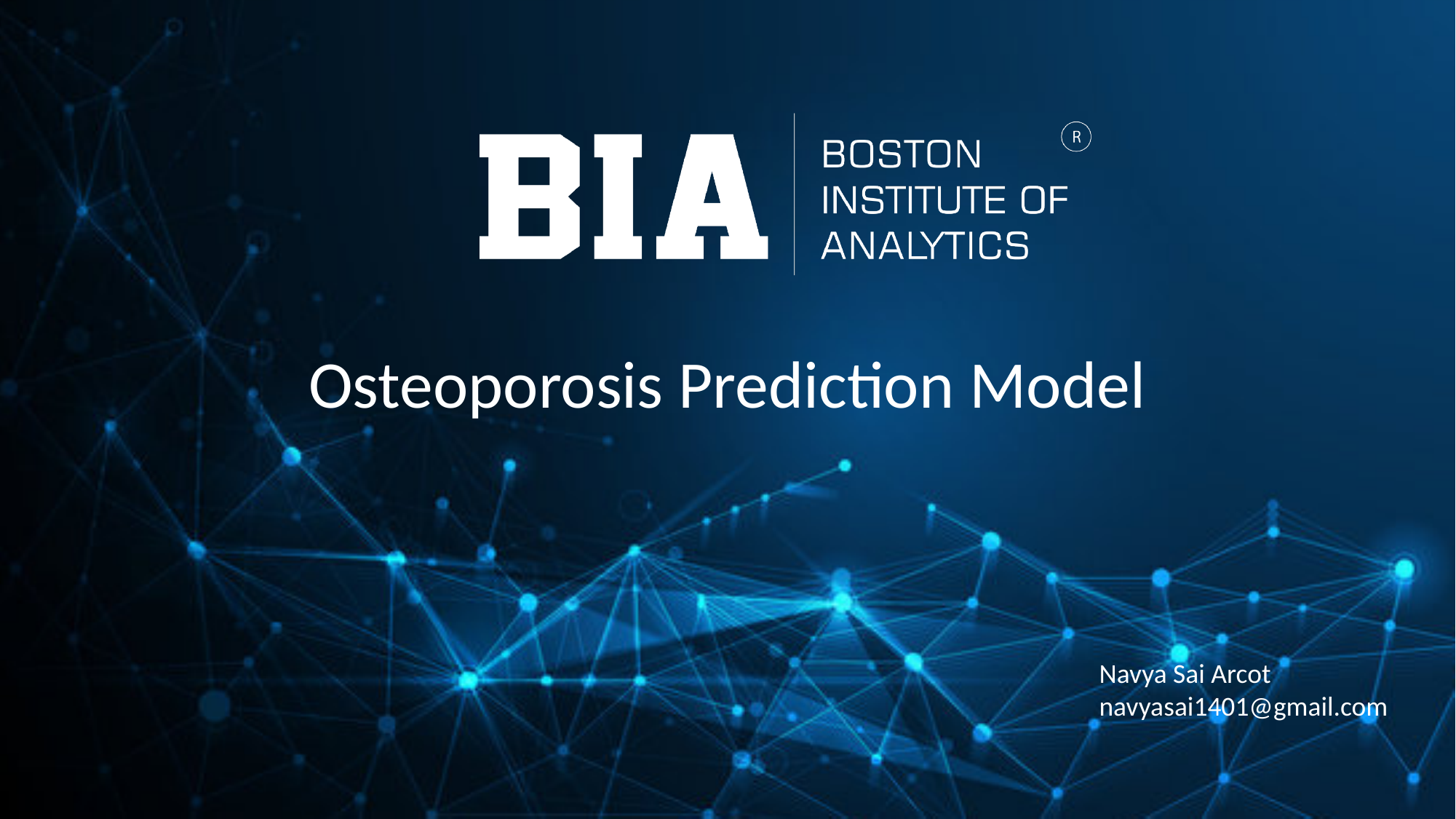

Osteoporosis Prediction Model
Navya Sai Arcot
navyasai1401@gmail.com